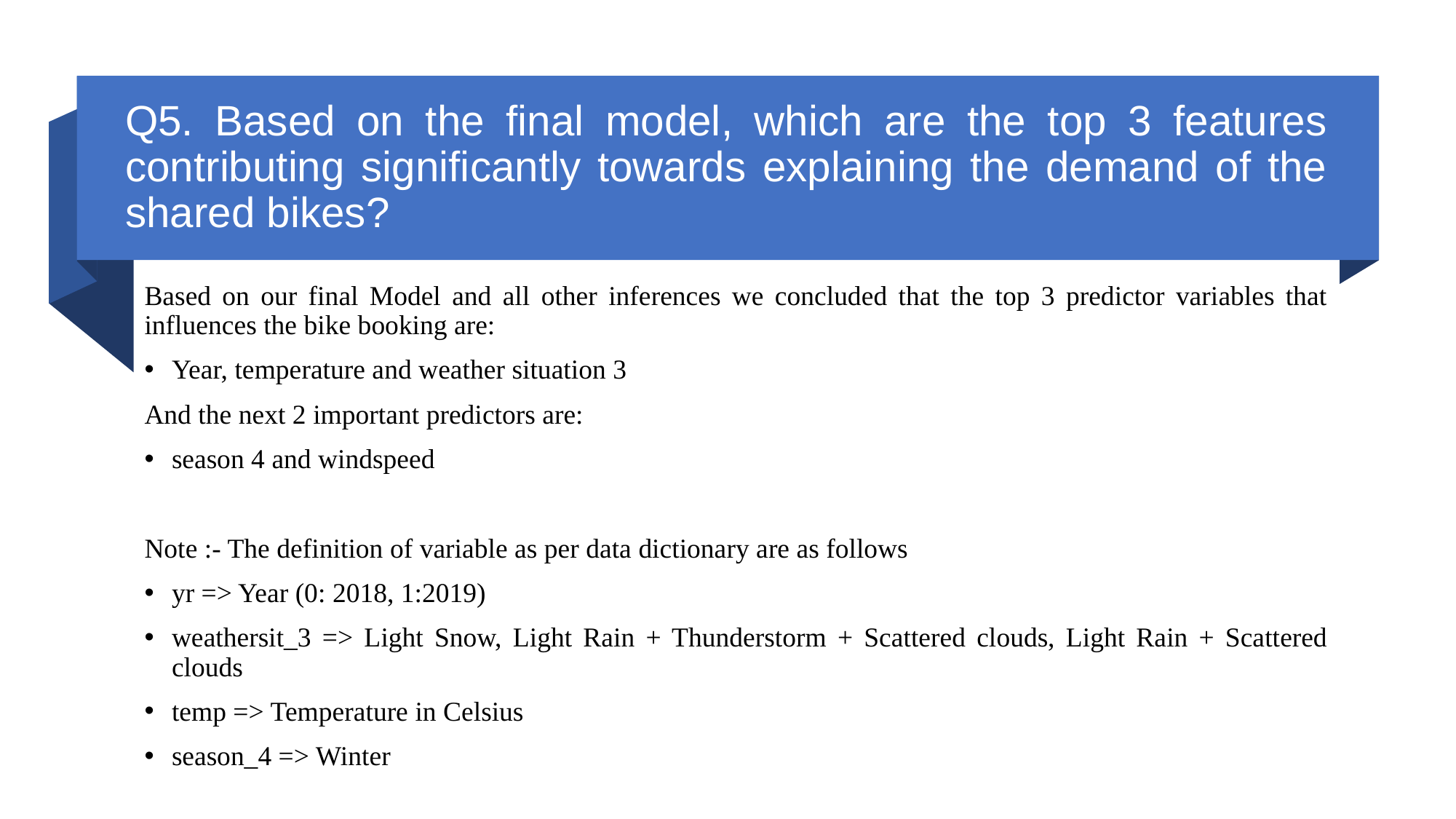

# Q5. Based on the final model, which are the top 3 features contributing significantly towards explaining the demand of the shared bikes?

Based on our final Model and all other inferences we concluded that the top 3 predictor variables that influences the bike booking are:
Year, temperature and weather situation 3
And the next 2 important predictors are:
season 4 and windspeed

Note :- The definition of variable as per data dictionary are as follows
yr => Year (0: 2018, 1:2019)
weathersit_3 => Light Snow, Light Rain + Thunderstorm + Scattered clouds, Light Rain + Scattered clouds
temp => Temperature in Celsius
season_4 => Winter